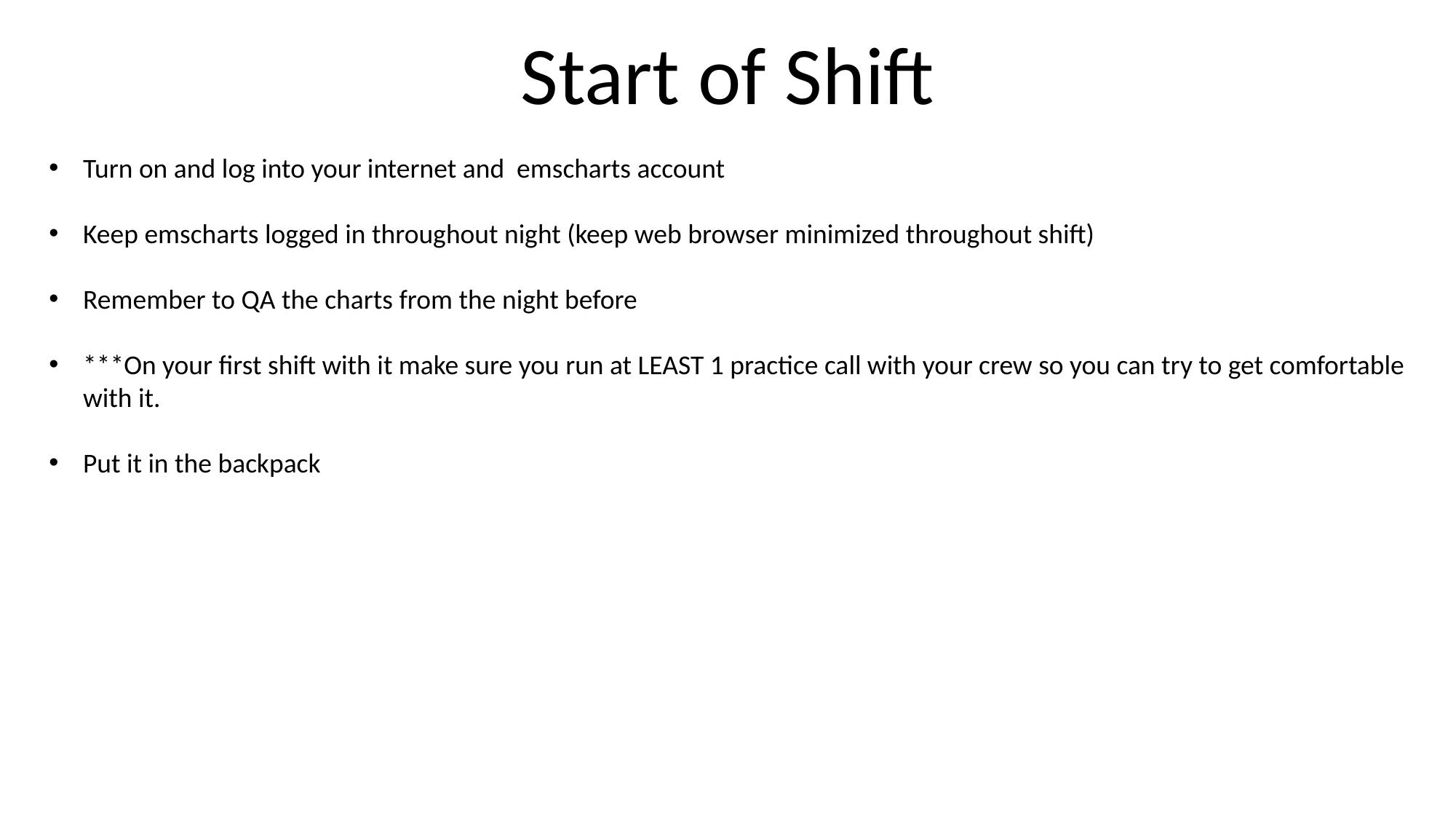

Start of Shift
Turn on and log into your internet and  emscharts account

Keep emscharts logged in throughout night (keep web browser minimized throughout shift)

Remember to QA the charts from the night before

***On your first shift with it make sure you run at LEAST 1 practice call with your crew so you can try to get comfortable with it.

Put it in the backpack